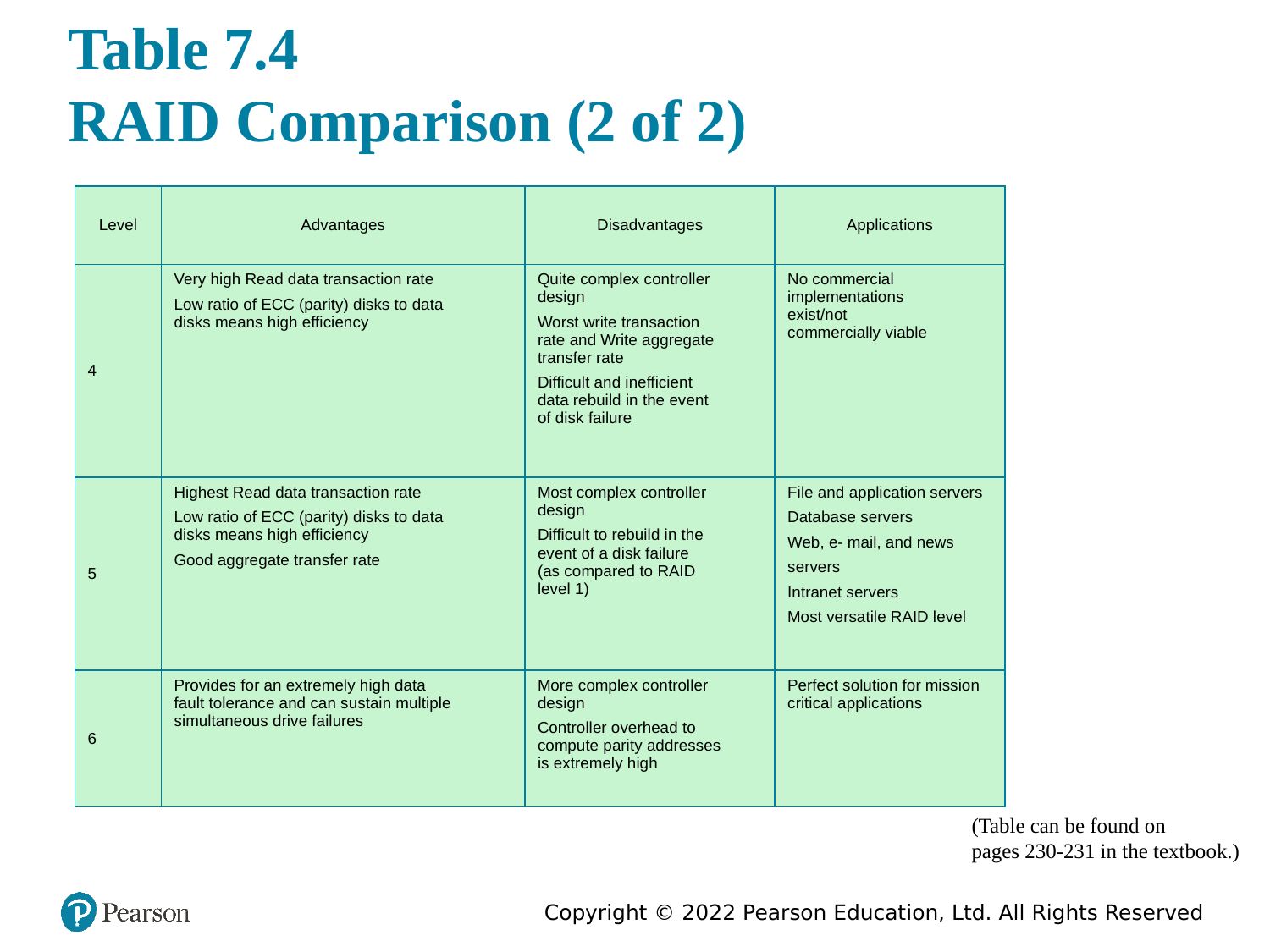

# Table 7.4 RAID Comparison (2 of 2)
| Level | Advantages | Disadvantages | Applications |
| --- | --- | --- | --- |
| 4 | Very high Read data transaction rate Low ratio of ECC (parity) disks to data disks means high efficiency | Quite complex controller design Worst write transaction rate and Write aggregate transfer rate Difficult and inefficient data rebuild in the event of disk failure | No commercial implementations exist/not commercially viable |
| 5 | Highest Read data transaction rate Low ratio of ECC (parity) disks to data disks means high efficiency Good aggregate transfer rate | Most complex controller design Difficult to rebuild in the event of a disk failure (as compared to RAID level 1) | File and application servers Database servers Web, e- mail, and news servers Intranet servers Most versatile RAID level |
| 6 | Provides for an extremely high data fault tolerance and can sustain multiple simultaneous drive failures | More complex controller design Controller overhead to compute parity addresses is extremely high | Perfect solution for mission critical applications |
(Table can be found on
pages 230-231 in the textbook.)